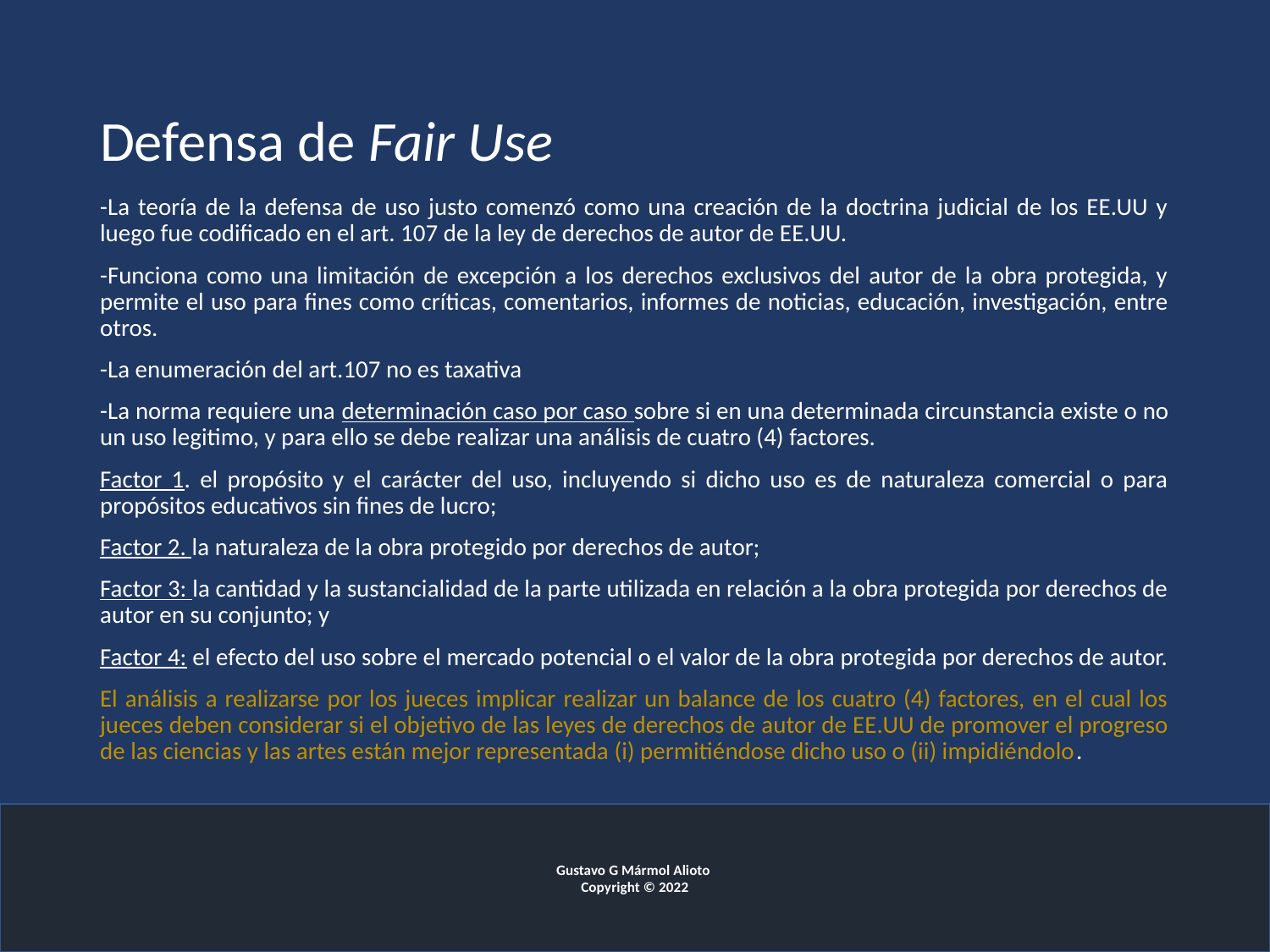

# Defensa de Fair Use
-La teoría de la defensa de uso justo comenzó como una creación de la doctrina judicial de los EE.UU y luego fue codificado en el art. 107 de la ley de derechos de autor de EE.UU.
-Funciona como una limitación de excepción a los derechos exclusivos del autor de la obra protegida, y permite el uso para fines como críticas, comentarios, informes de noticias, educación, investigación, entre otros.
-La enumeración del art.107 no es taxativa
-La norma requiere una determinación caso por caso sobre si en una determinada circunstancia existe o no un uso legitimo, y para ello se debe realizar una análisis de cuatro (4) factores.
Factor 1. el propósito y el carácter del uso, incluyendo si dicho uso es de naturaleza comercial o para propósitos educativos sin fines de lucro;
Factor 2. la naturaleza de la obra protegido por derechos de autor;
Factor 3: la cantidad y la sustancialidad de la parte utilizada en relación a la obra protegida por derechos de autor en su conjunto; y
Factor 4: el efecto del uso sobre el mercado potencial o el valor de la obra protegida por derechos de autor.
El análisis a realizarse por los jueces implicar realizar un balance de los cuatro (4) factores, en el cual los jueces deben considerar si el objetivo de las leyes de derechos de autor de EE.UU de promover el progreso de las ciencias y las artes están mejor representada (i) permitiéndose dicho uso o (ii) impidiéndolo.

Gustavo G Mármol Alioto
Copyright © 2022